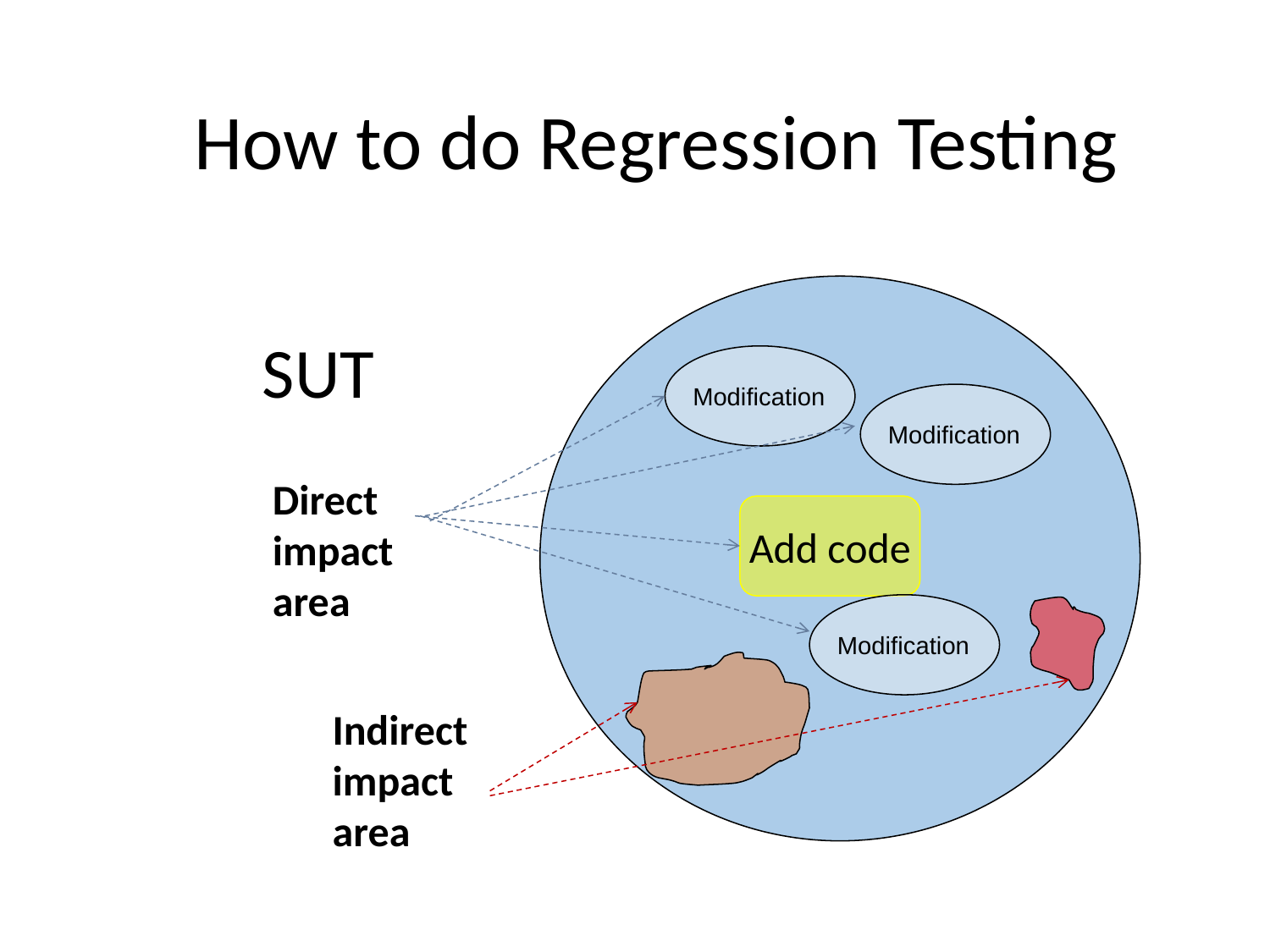

How to do Regression Testing

SUT
Modification
Modification
Direct impact area
Add code
Modification

Indirect impact area